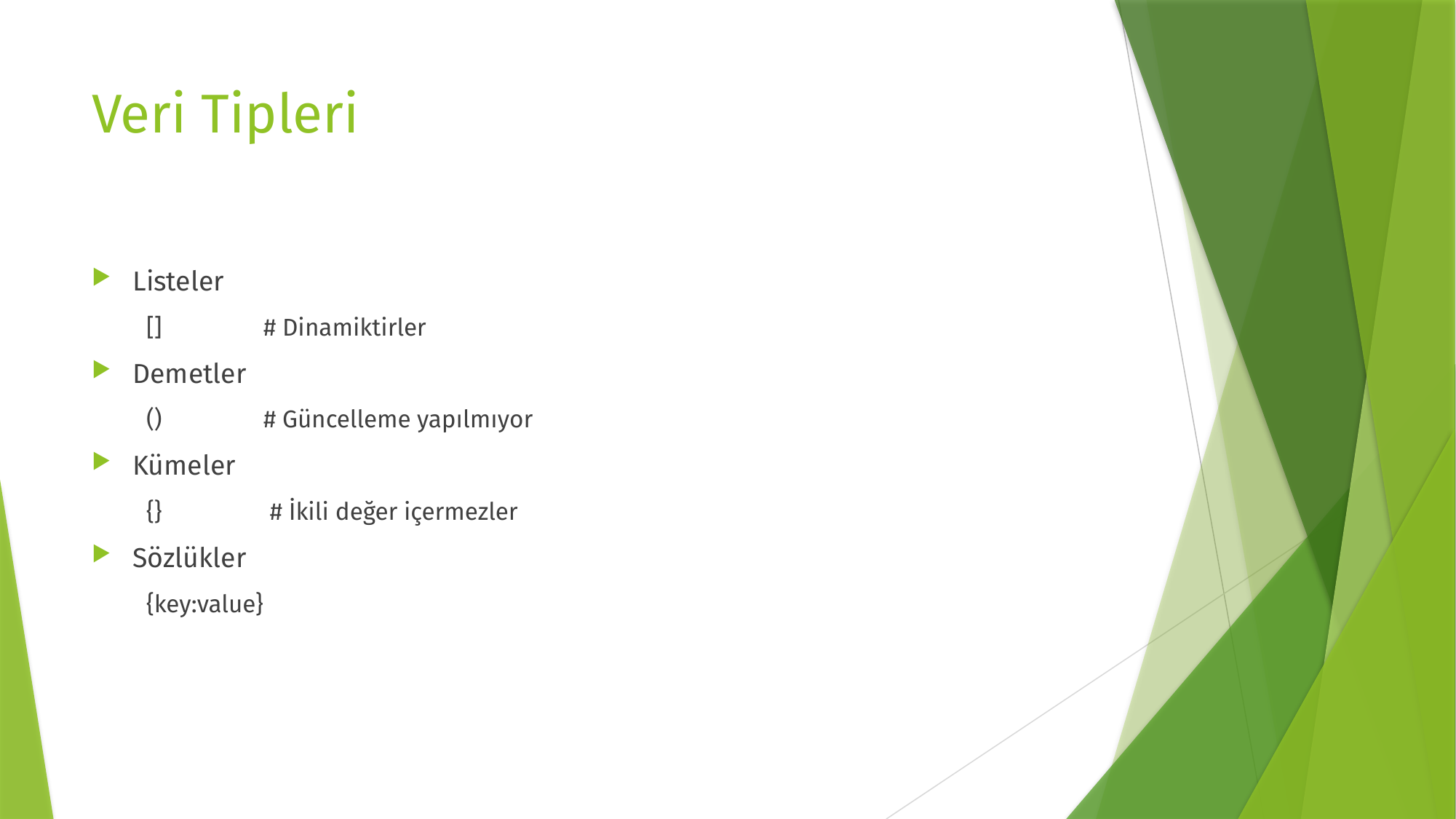

# Veri Tipleri
Listeler
[]                # Dinamiktirler
Demetler
()                # Güncelleme yapılmıyor
Kümeler
{}                 # İkili değer içermezler
Sözlükler
{key:value}